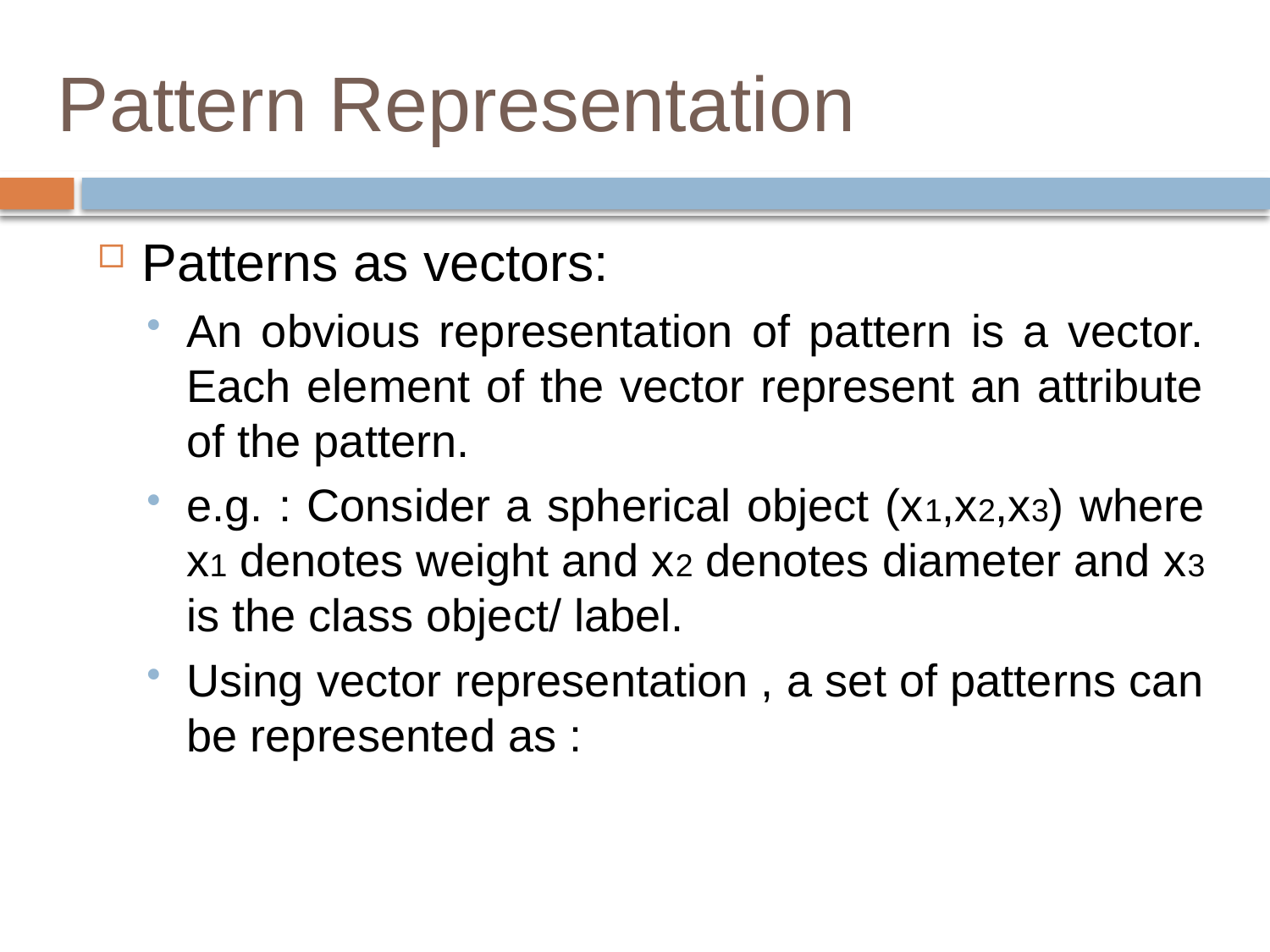

# Pattern Representation
Patterns as vectors:
An obvious representation of pattern is a vector. Each element of the vector represent an attribute of the pattern.
e.g. : Consider a spherical object (x1,x2,x3) where x1 denotes weight and x2 denotes diameter and x3 is the class object/ label.
Using vector representation , a set of patterns can be represented as :